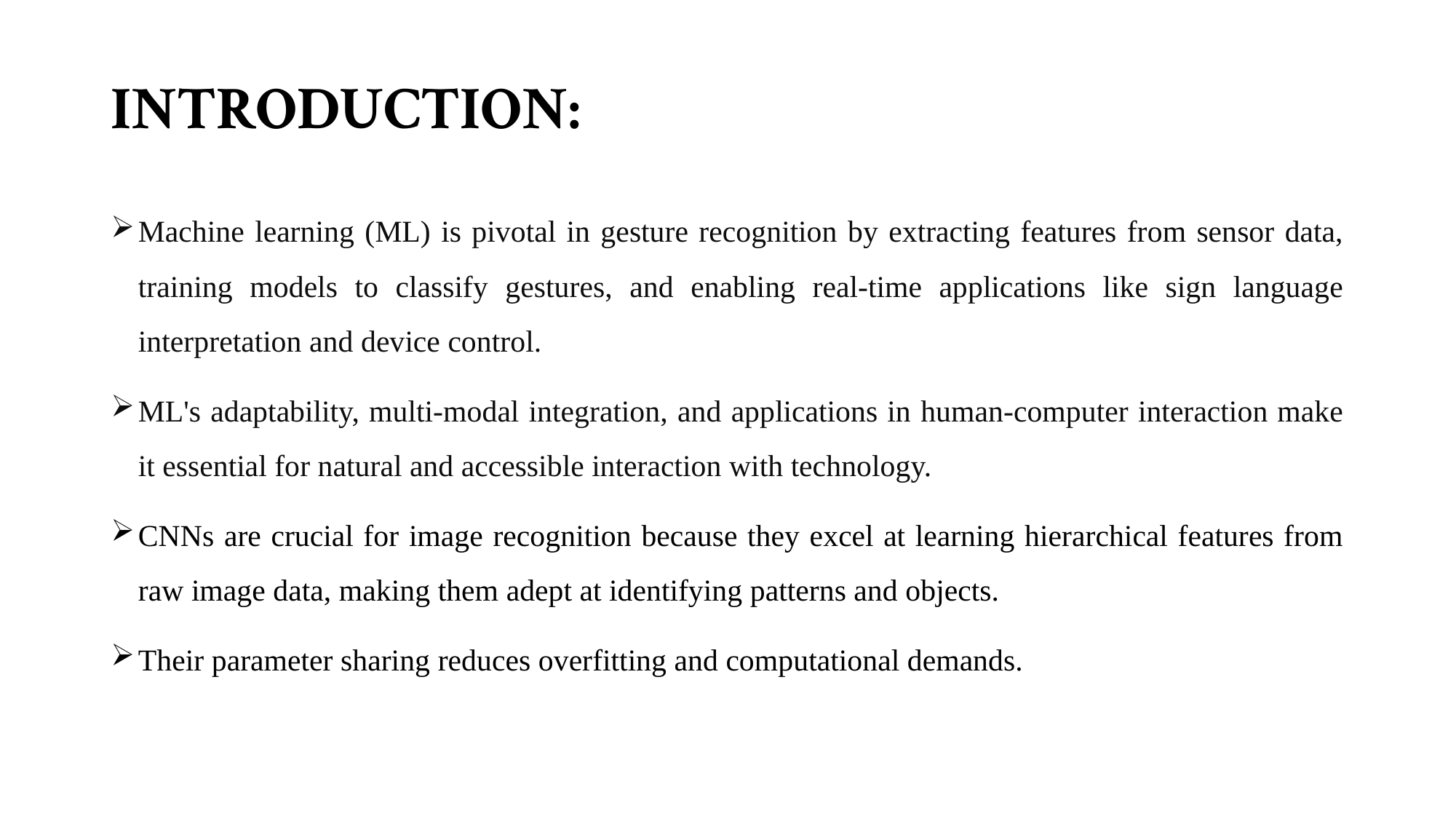

# INTRODUCTION:
Machine learning (ML) is pivotal in gesture recognition by extracting features from sensor data, training models to classify gestures, and enabling real-time applications like sign language interpretation and device control.
ML's adaptability, multi-modal integration, and applications in human-computer interaction make it essential for natural and accessible interaction with technology.
CNNs are crucial for image recognition because they excel at learning hierarchical features from raw image data, making them adept at identifying patterns and objects.
Their parameter sharing reduces overfitting and computational demands.